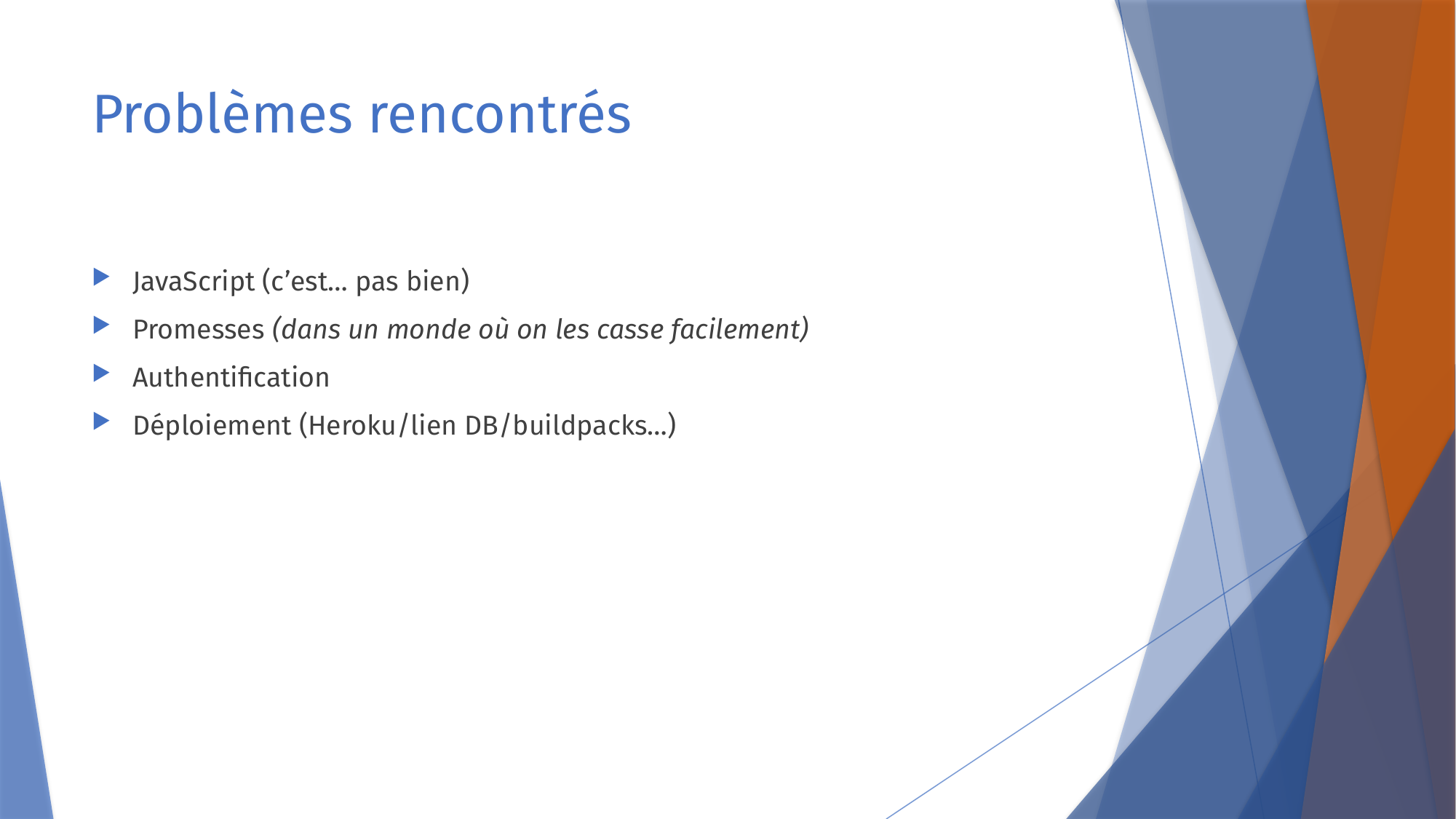

# Problèmes rencontrés
JavaScript (c’est… pas bien)
Promesses (dans un monde où on les casse facilement)
Authentification
Déploiement (Heroku/lien DB/buildpacks…)